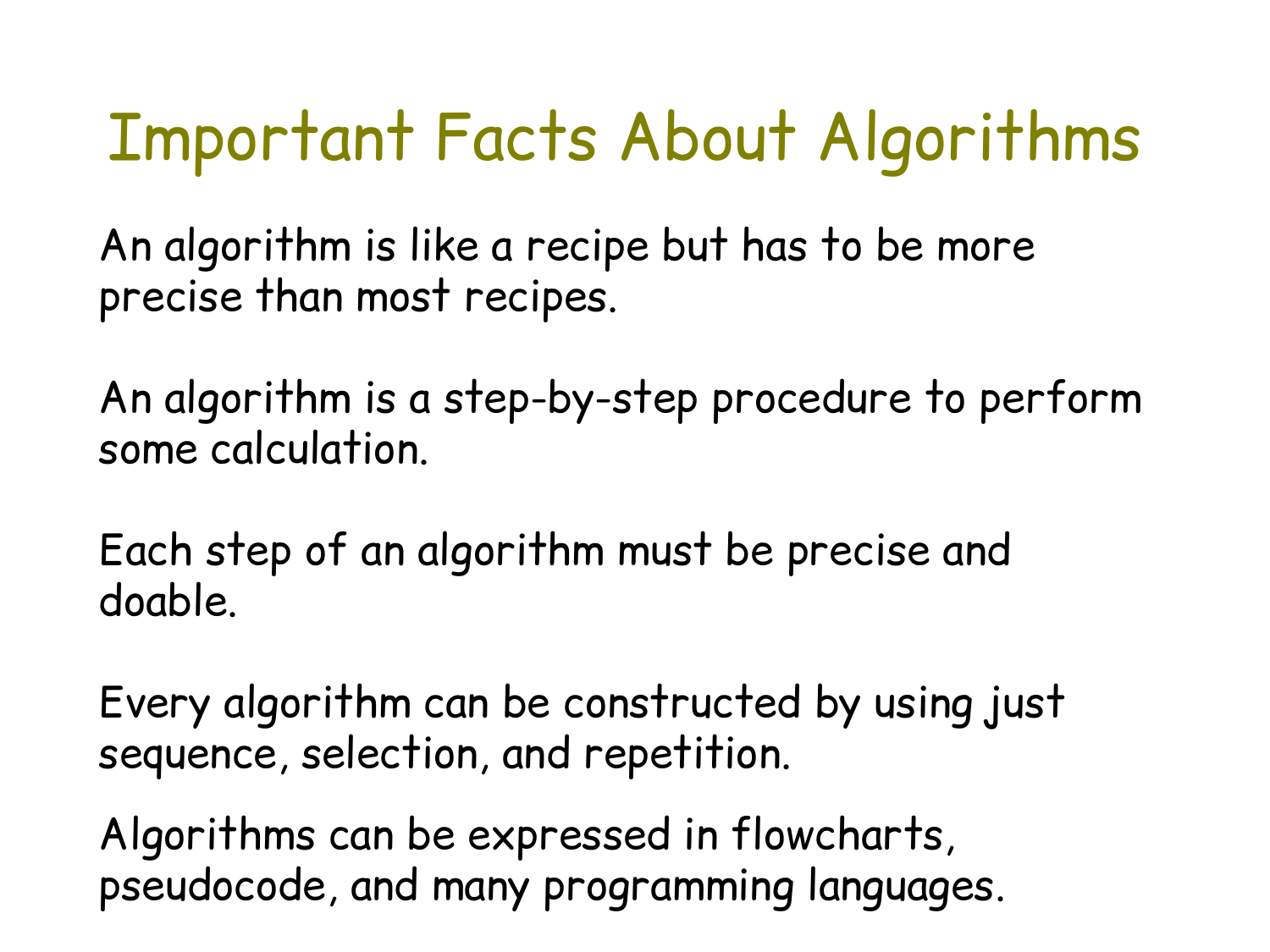

Important Facts About Algorithms
An algorithm is like a recipe but has to be more precise than most recipes.

An algorithm is a step-by-step procedure to perform some calculation.

Each step of an algorithm must be precise and doable.

Every algorithm can be constructed by using just sequence, selection, and repetition.
Algorithms can be expressed in flowcharts, pseudocode, and many programming languages.